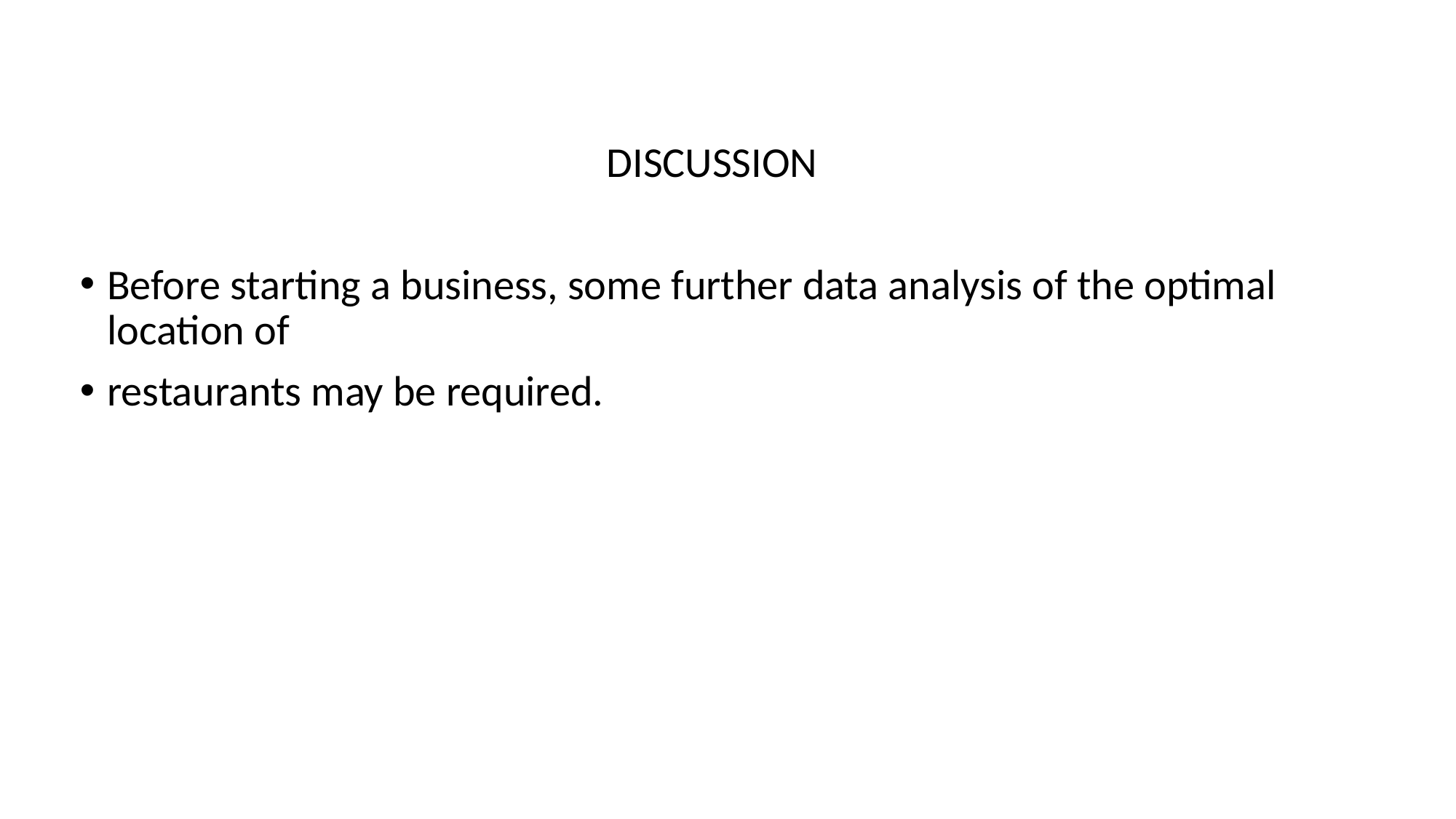

DISCUSSION

Before starting a business, some further data analysis of the optimal location of
restaurants may be required.